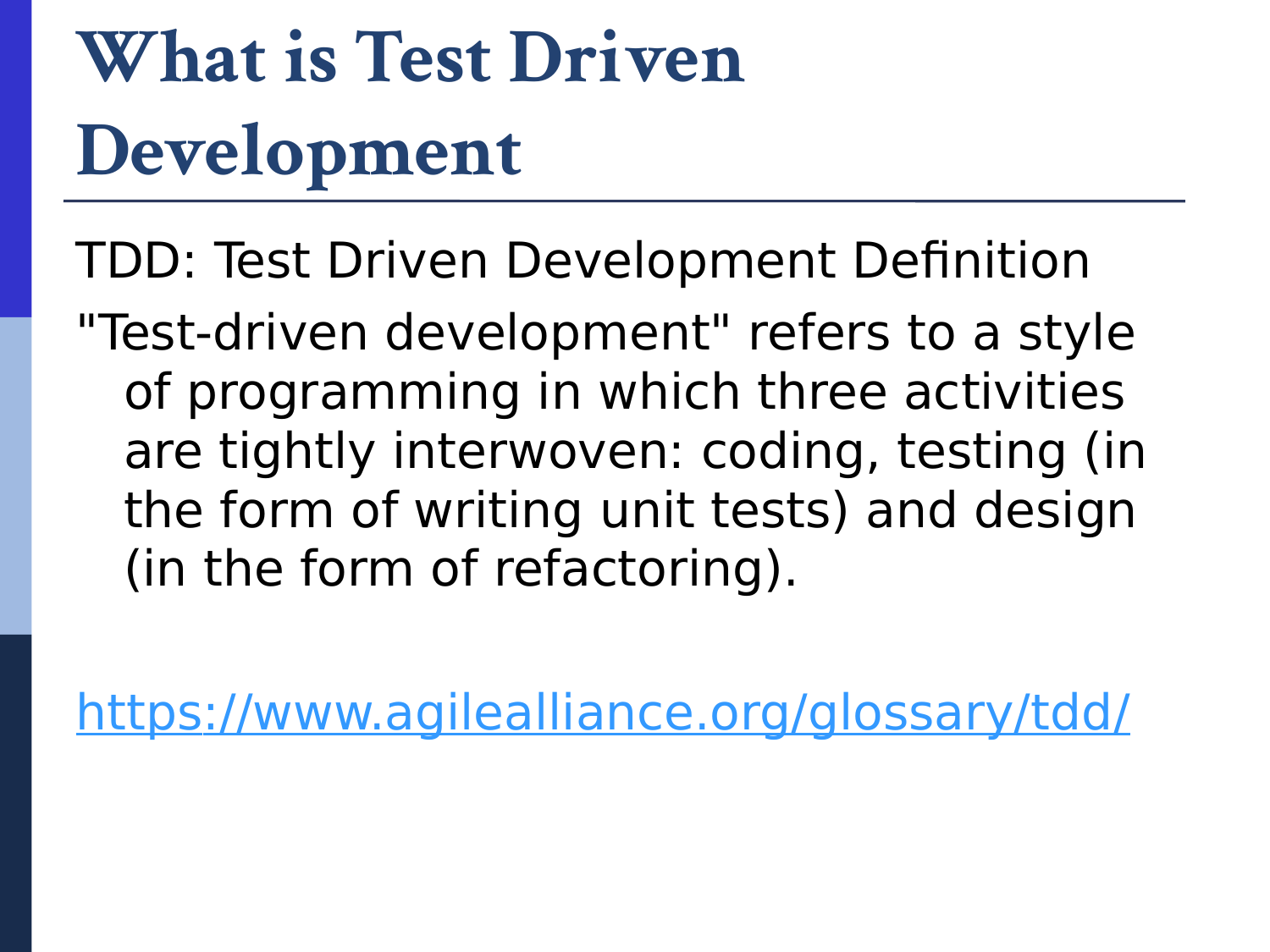

# What is Test Driven Development
TDD: Test Driven Development Definition
"Test-driven development" refers to a style of programming in which three activities are tightly interwoven: coding, testing (in the form of writing unit tests) and design (in the form of refactoring).

https://www.agilealliance.org/glossary/tdd/